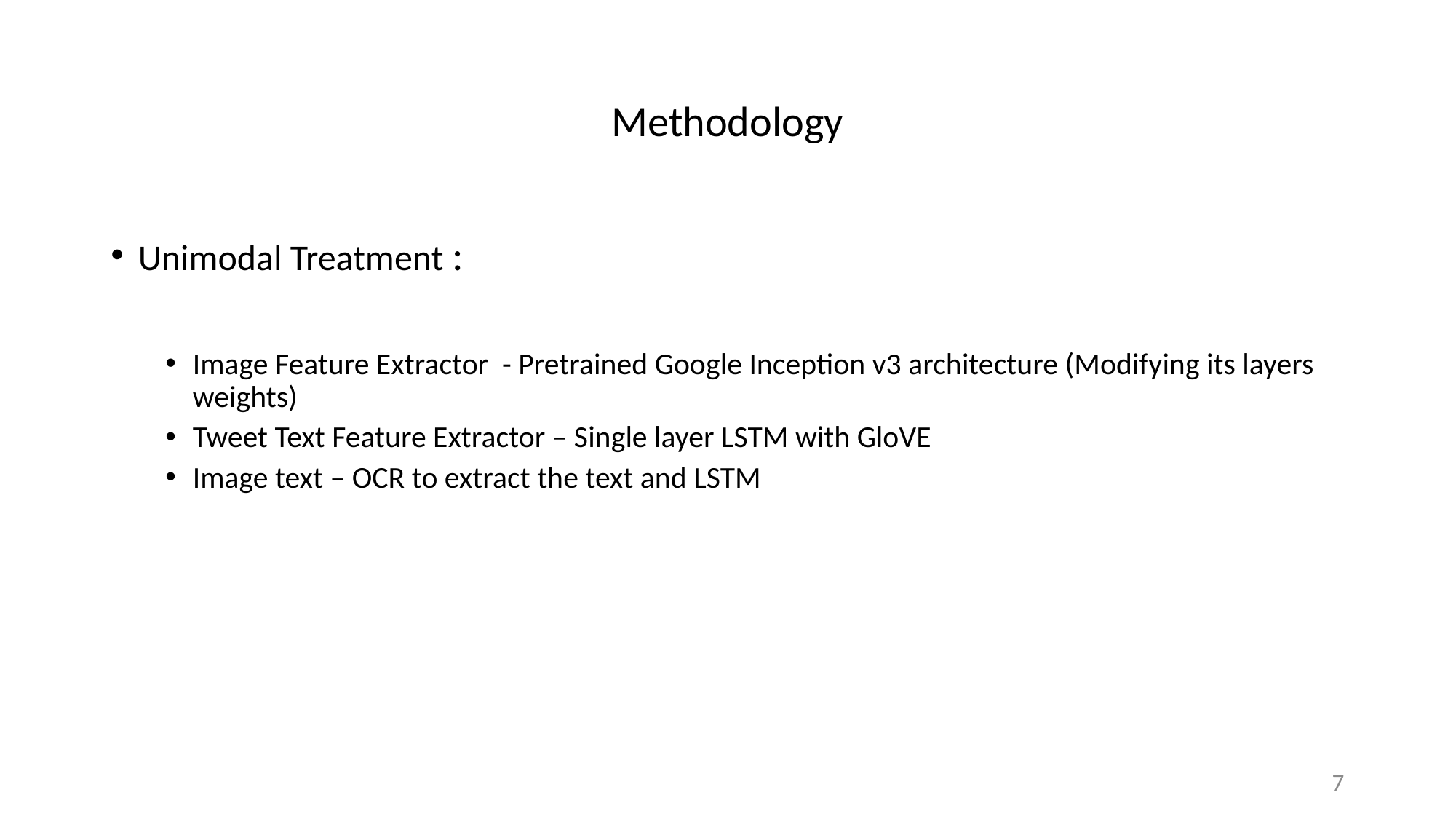

# Methodology
Unimodal Treatment :

Image Feature Extractor  - Pretrained Google Inception v3 architecture (Modifying its layers weights)
Tweet Text Feature Extractor – Single layer LSTM with GloVE
Image text – OCR to extract the text and LSTM

7